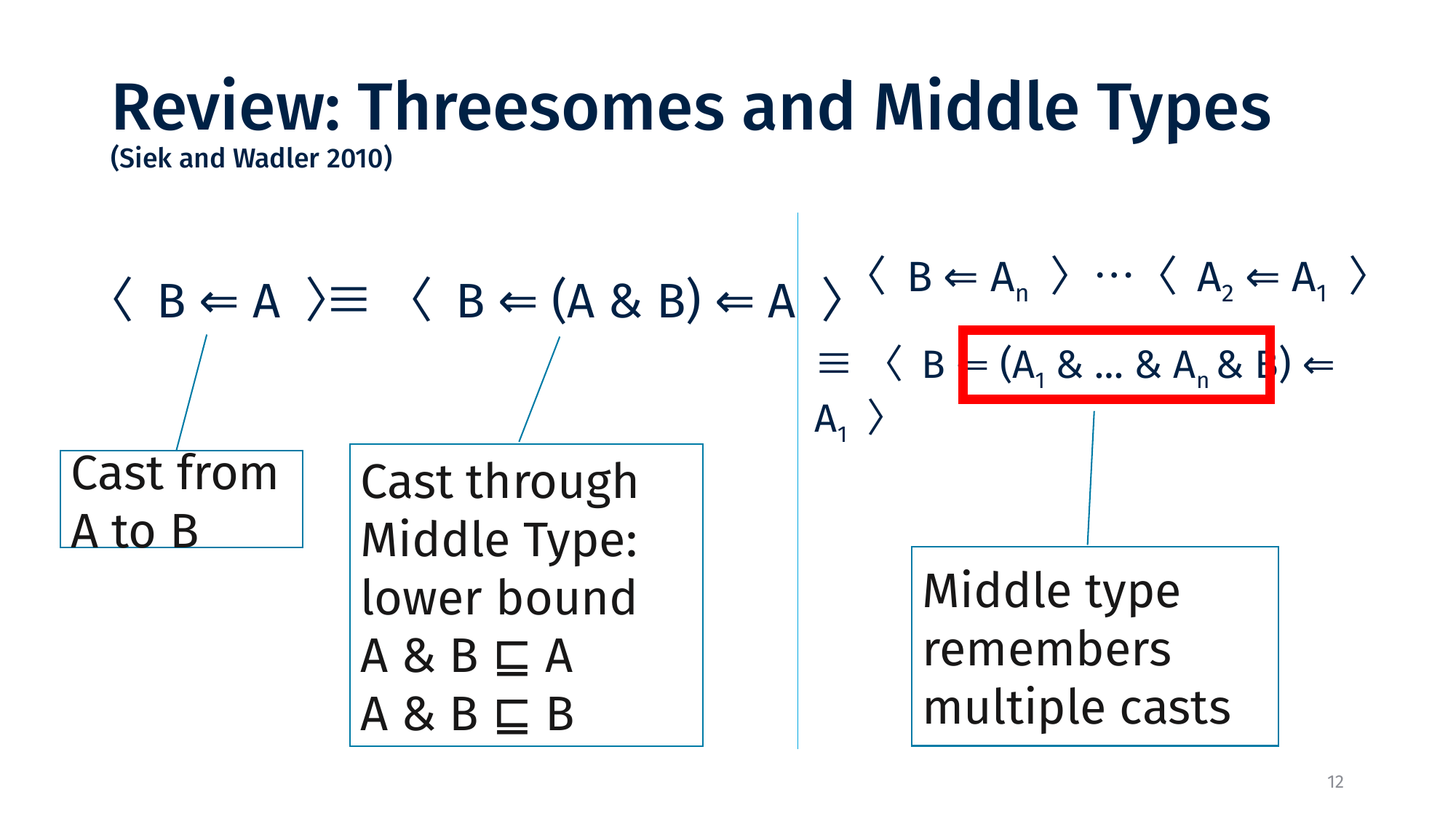

# Review: Threesomes and Middle Types (Siek and Wadler 2010)
〈 B ⇐ An 〉…〈 A2 ⇐ A1 〉

≡〈 B ⇐ (A & B) ⇐ A 〉
〈 B ⇐ A 〉

≡〈 B ⇐ (A1 & … & An & B) ⇐ A1 〉
Cast through
Middle Type: lower bound
A & B ⊑ A
A & B ⊑ B
Cast from
A to B
Middle type remembers multiple casts
12